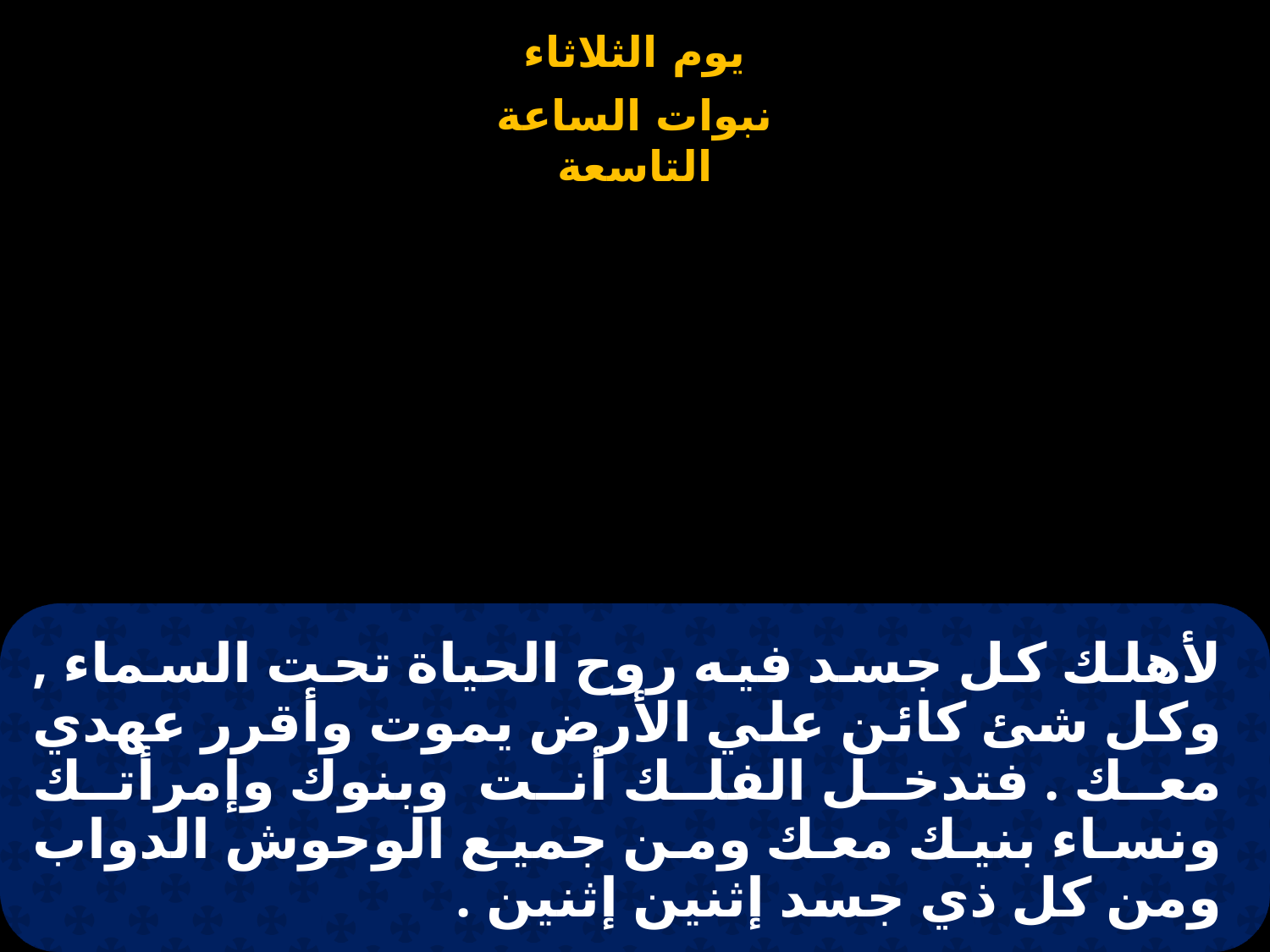

# لأهلك كل جسد فيه روح الحياة تحت السماء , وكل شئ كائن علي الأرض يموت وأقرر عهدي معك . فتدخل الفلك أنت  وبنوك وإمرأتك ونساء بنيك معك ومن جميع الوحوش الدواب ومن كل ذي جسد إثنين إثنين .